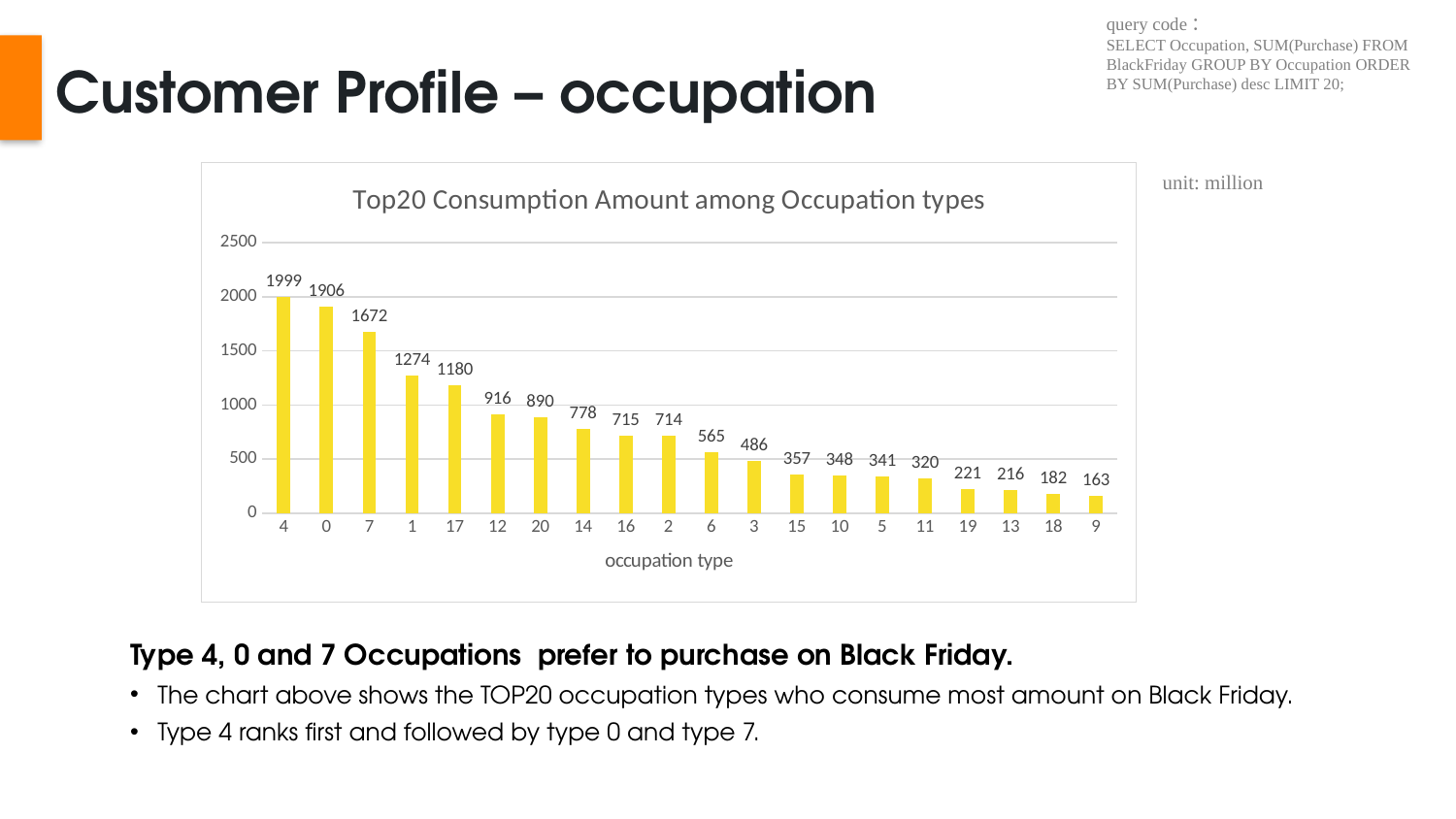

query code：
SELECT Occupation, SUM(Purchase) FROM BlackFriday GROUP BY Occupation ORDER BY SUM(Purchase) desc LIMIT 20;

Customer Profile – occupation

### Chart: Top20 Consumption Amount among Occupation types

| Category |  |
|---|---|
| 4 | 1998.733452 |
| 0 | 1906.220874 |
| 7 | 1672.114761 |
| 1 | 1273.842432 |
| 17 | 1179.844359 |
| 12 | 916.348338 |
| 20 | 889.711326 |
| 14 | 778.364076 |
| 16 | 715.040865 |
| 2 | 714.085749 |
| 6 | 565.250352 |
| 3 | 486.006504 |
| 15 | 356.880633 |
| 10 | 347.533395 |
| 5 | 340.949277 |
| 11 | 320.254854 |
| 19 | 221.101851 |
| 13 | 215.758443 |
| 18 | 182.164383 |
| 9 | 163.020138 |
unit: million
Type 4, 0 and 7 Occupations  prefer to purchase on Black Friday.
The chart above shows the TOP20 occupation types who consume most amount on Black Friday.
Type 4 ranks first and followed by type 0 and type 7.